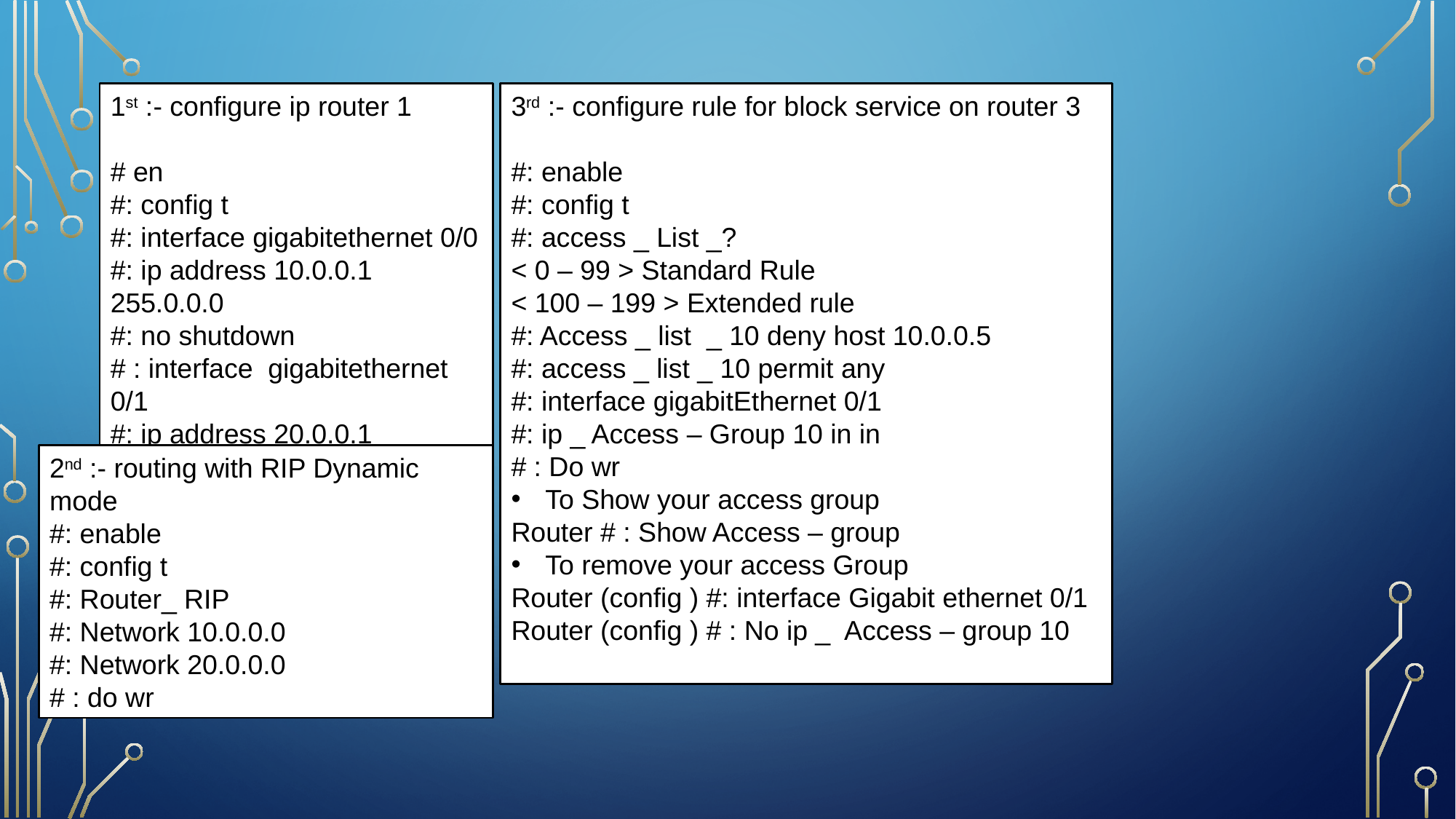

1st :- configure ip router 1

# en
#: config t
#: interface gigabitethernet 0/0
#: ip address 10.0.0.1 255.0.0.0
#: no shutdown
# : interface  gigabitethernet 0/1
#: ip address 20.0.0.1 255.0.0.0
# : no shutdown
3rd :- configure rule for block service on router 3

#: enable
#: config t
#: access _ List _?
< 0 – 99 > Standard Rule
< 100 – 199 > Extended rule
#: Access _ list  _ 10 deny host 10.0.0.5
#: access _ list _ 10 permit any
#: interface gigabitEthernet 0/1
#: ip _ Access – Group 10 in in
# : Do wr
To Show your access group
Router # : Show Access – group
To remove your access Group
Router (config ) #: interface Gigabit ethernet 0/1
Router (config ) # : No ip _  Access – group 10

2nd :- routing with RIP Dynamic mode
#: enable
#: config t
#: Router_ RIP
#: Network 10.0.0.0
#: Network 20.0.0.0
# : do wr